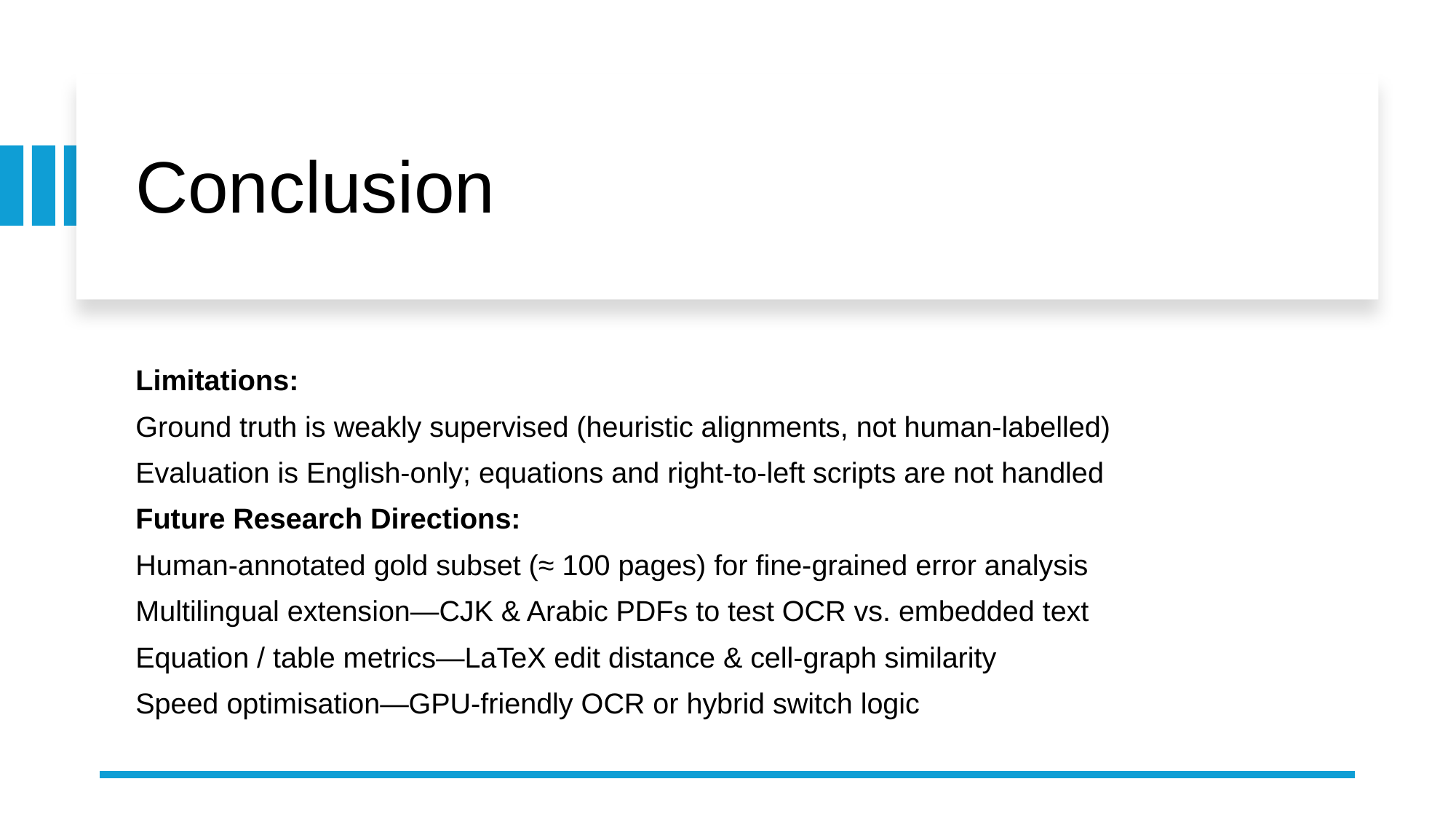

# Conclusion

Limitations:
Ground truth is weakly supervised (heuristic alignments, not human-labelled)
Evaluation is English-only; equations and right-to-left scripts are not handled
Future Research Directions:
Human-annotated gold subset (≈ 100 pages) for fine-grained error analysis
Multilingual extension—CJK & Arabic PDFs to test OCR vs. embedded text
Equation / table metrics—LaTeX edit distance & cell-graph similarity
Speed optimisation—GPU-friendly OCR or hybrid switch logic